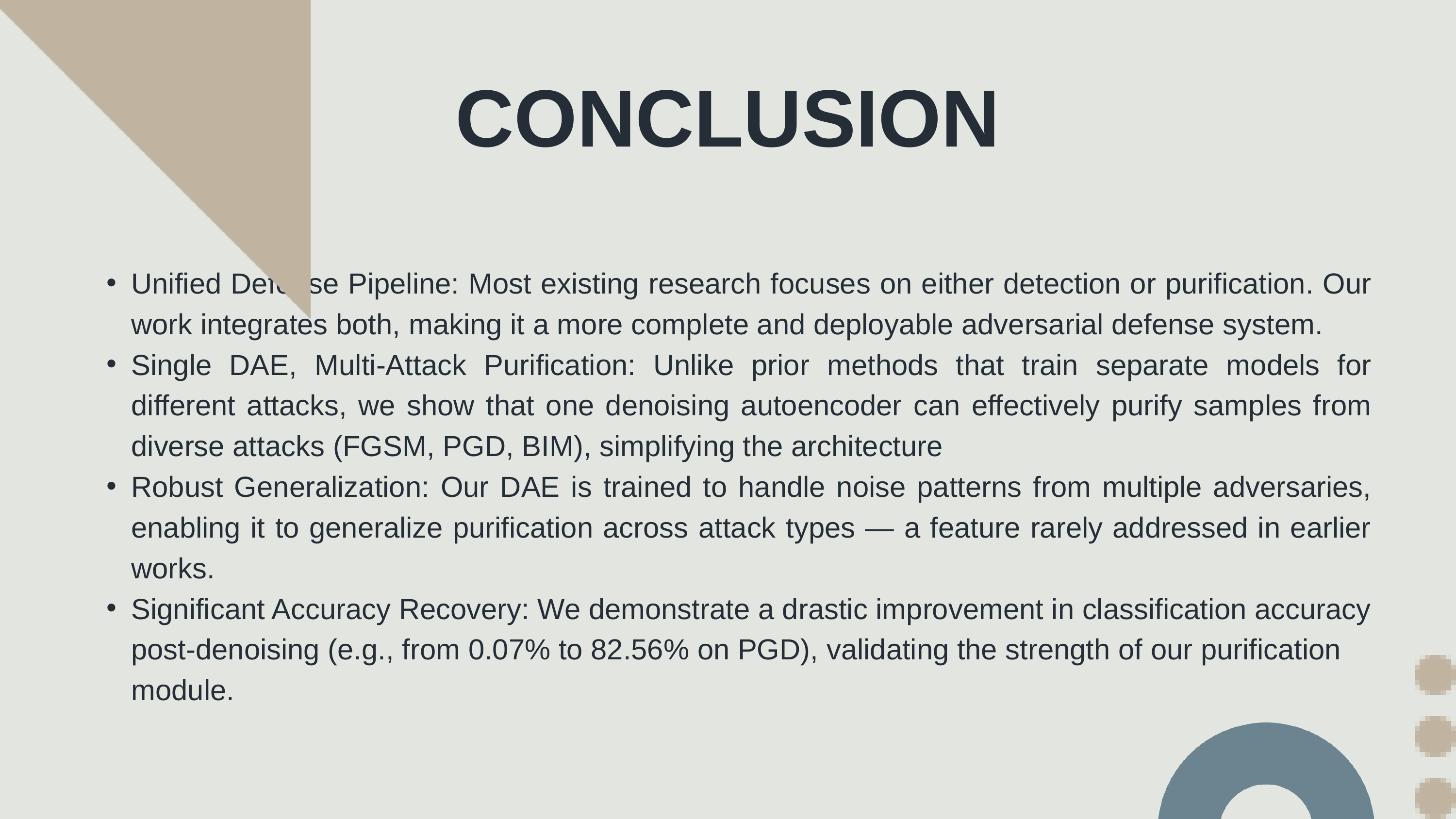

CONCLUSION
Unified Defense Pipeline: Most existing research focuses on either detection or purification. Our work integrates both, making it a more complete and deployable adversarial defense system.
Single DAE, Multi-Attack Purification: Unlike prior methods that train separate models for different attacks, we show that one denoising autoencoder can effectively purify samples from diverse attacks (FGSM, PGD, BIM), simplifying the architecture
Robust Generalization: Our DAE is trained to handle noise patterns from multiple adversaries, enabling it to generalize purification across attack types — a feature rarely addressed in earlier works.
Significant Accuracy Recovery: We demonstrate a drastic improvement in classification accuracy post-denoising (e.g., from 0.07% to 82.56% on PGD), validating the strength of our purification module.